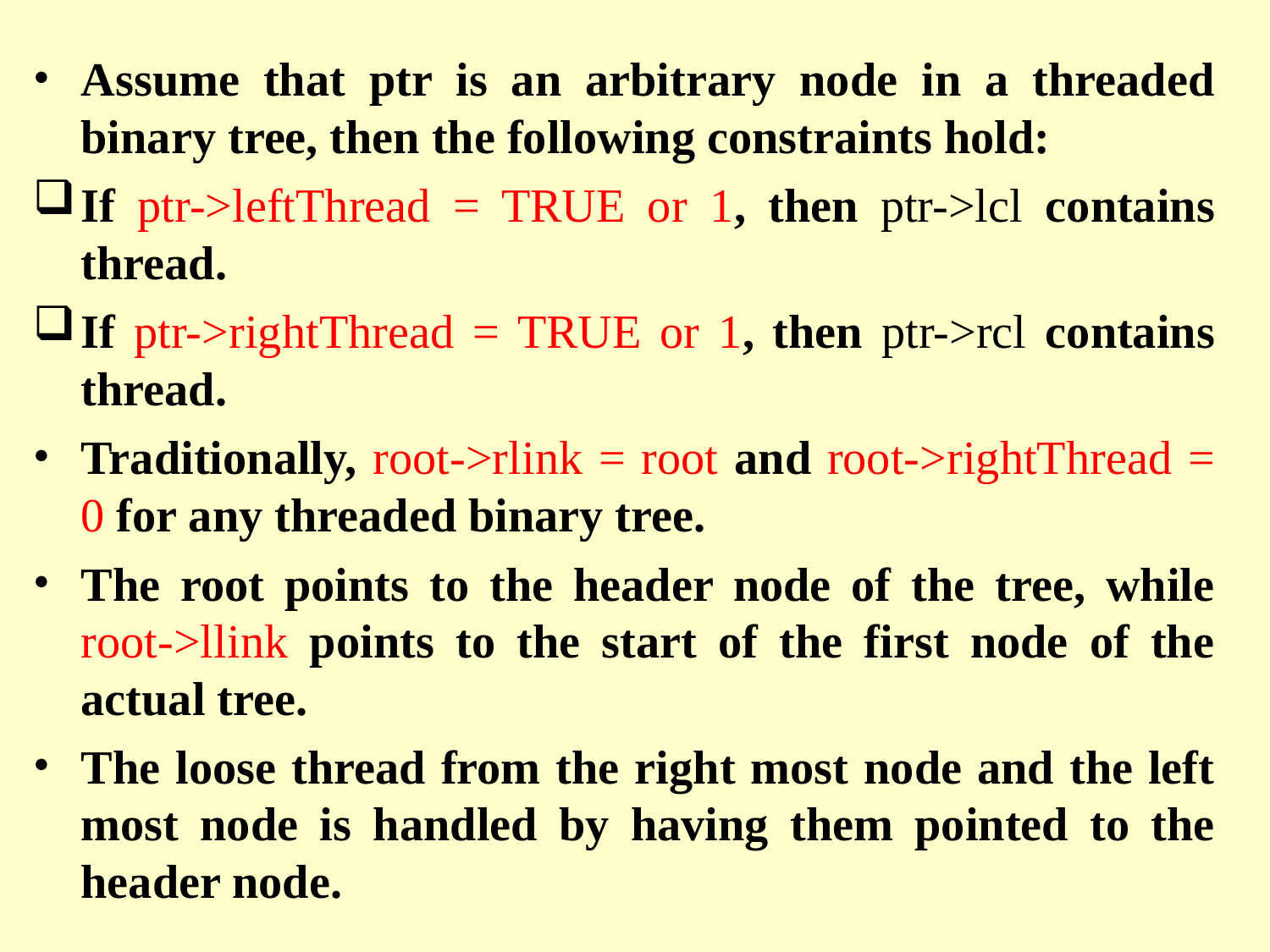

Assume that ptr is an arbitrary node in a threaded binary tree, then the following constraints hold:
If ptr->leftThread = TRUE or 1, then ptr->lcl contains thread.
If ptr->rightThread = TRUE or 1, then ptr->rcl contains thread.
Traditionally, root->rlink = root and root->rightThread = 0 for any threaded binary tree.
The root points to the header node of the tree, while root->llink points to the start of the first node of the actual tree.
The loose thread from the right most node and the left most node is handled by having them pointed to the header node.